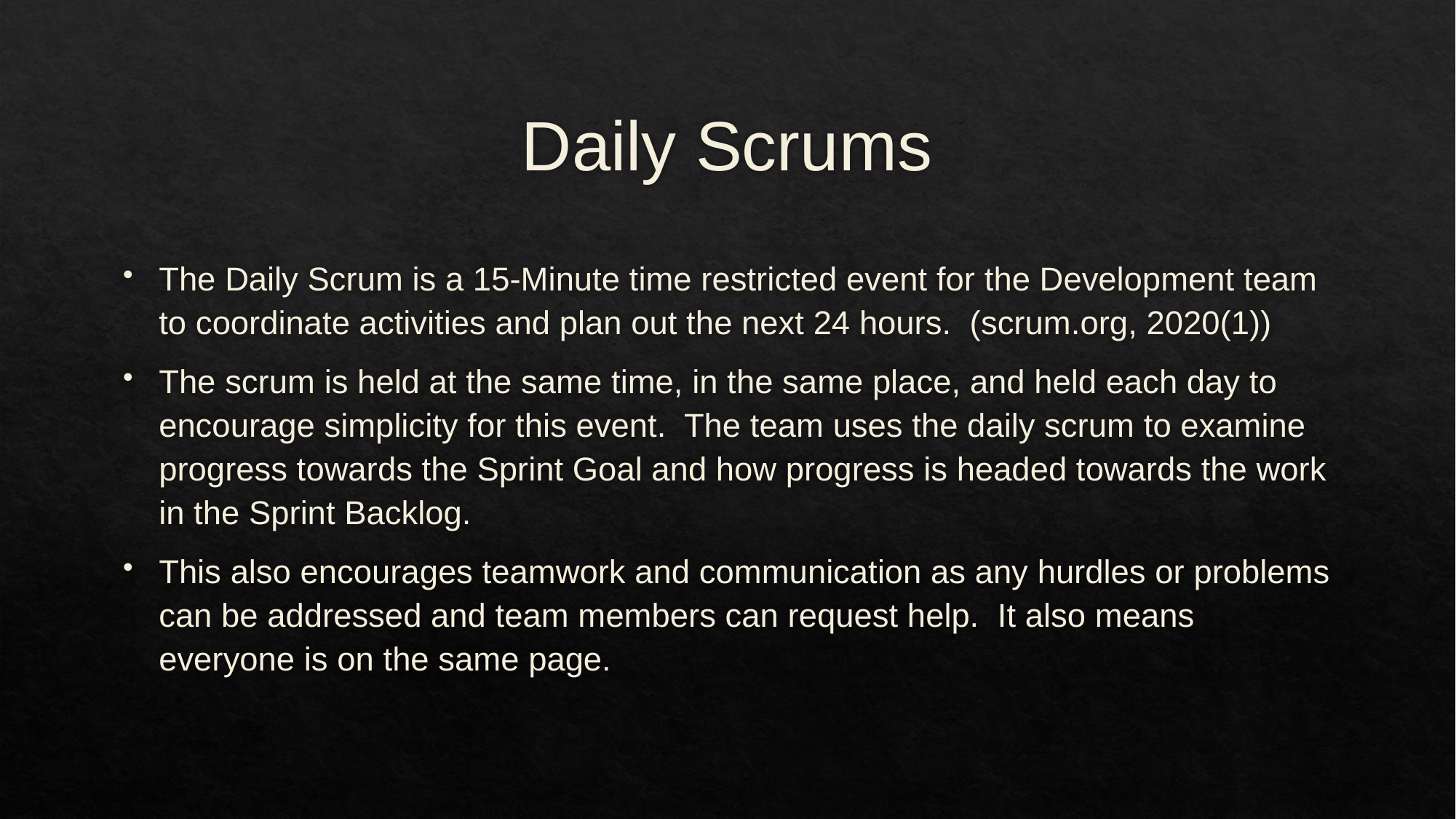

# Daily Scrums
The Daily Scrum is a 15-Minute time restricted event for the Development team to coordinate activities and plan out the next 24 hours.  (scrum.org, 2020(1))
The scrum is held at the same time, in the same place, and held each day to encourage simplicity for this event.  The team uses the daily scrum to examine progress towards the Sprint Goal and how progress is headed towards the work in the Sprint Backlog.
This also encourages teamwork and communication as any hurdles or problems can be addressed and team members can request help.  It also means everyone is on the same page.